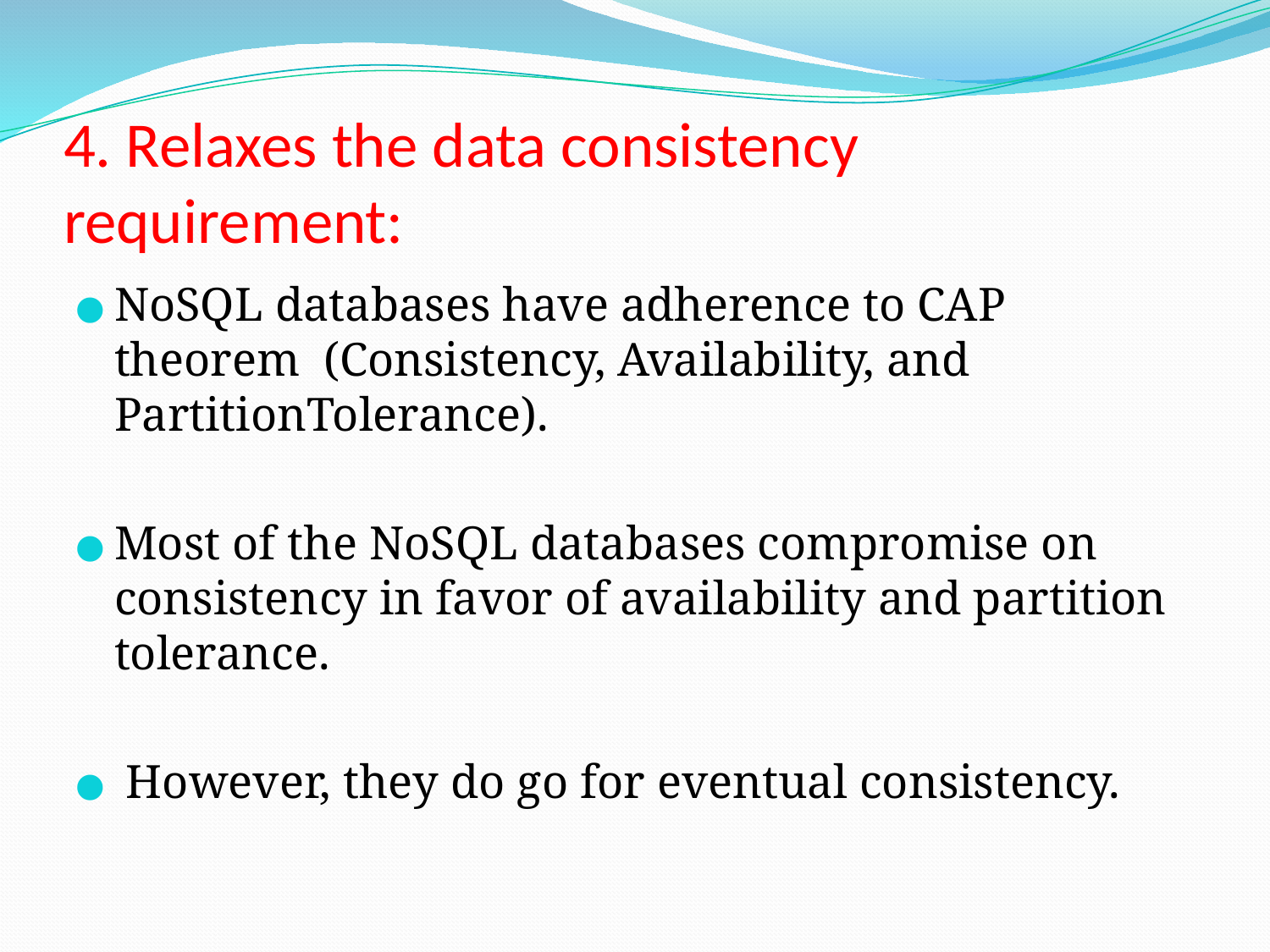

# 4. Relaxes the data consistency requirement:
NoSQL databases have adherence to CAP theorem  (Consistency, Availability, and PartitionTolerance).

Most of the NoSQL databases compromise on consistency in favor of availability and partition tolerance.

 However, they do go for eventual consistency.